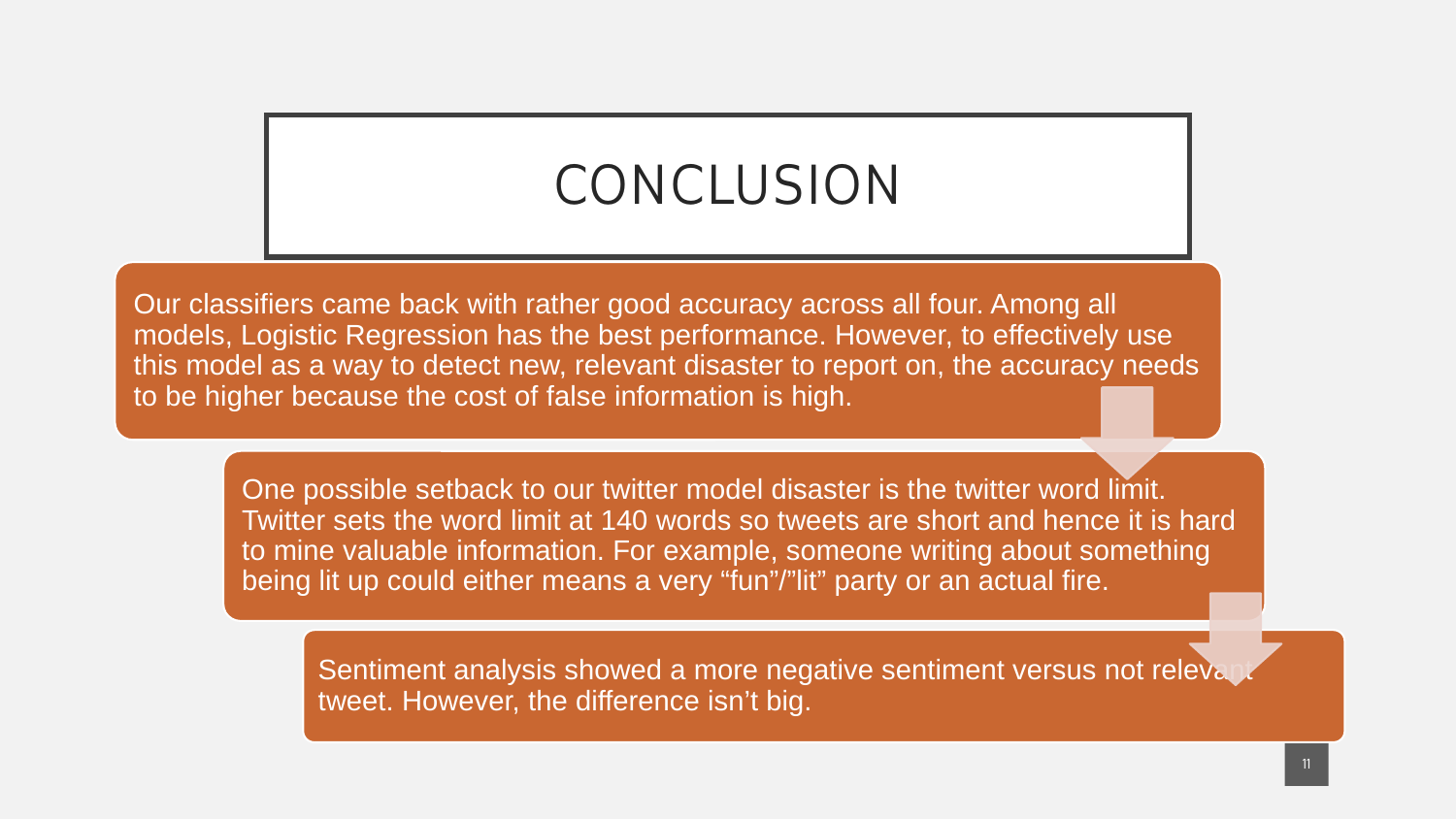

# Conclusion
Our classifiers came back with rather good accuracy across all four. Among all models, Logistic Regression has the best performance. However, to effectively use this model as a way to detect new, relevant disaster to report on, the accuracy needs to be higher because the cost of false information is high.
One possible setback to our twitter model disaster is the twitter word limit. Twitter sets the word limit at 140 words so tweets are short and hence it is hard to mine valuable information. For example, someone writing about something being lit up could either means a very “fun”/”lit” party or an actual fire.
Sentiment analysis showed a more negative sentiment versus not relevant tweet. However, the difference isn’t big.

11